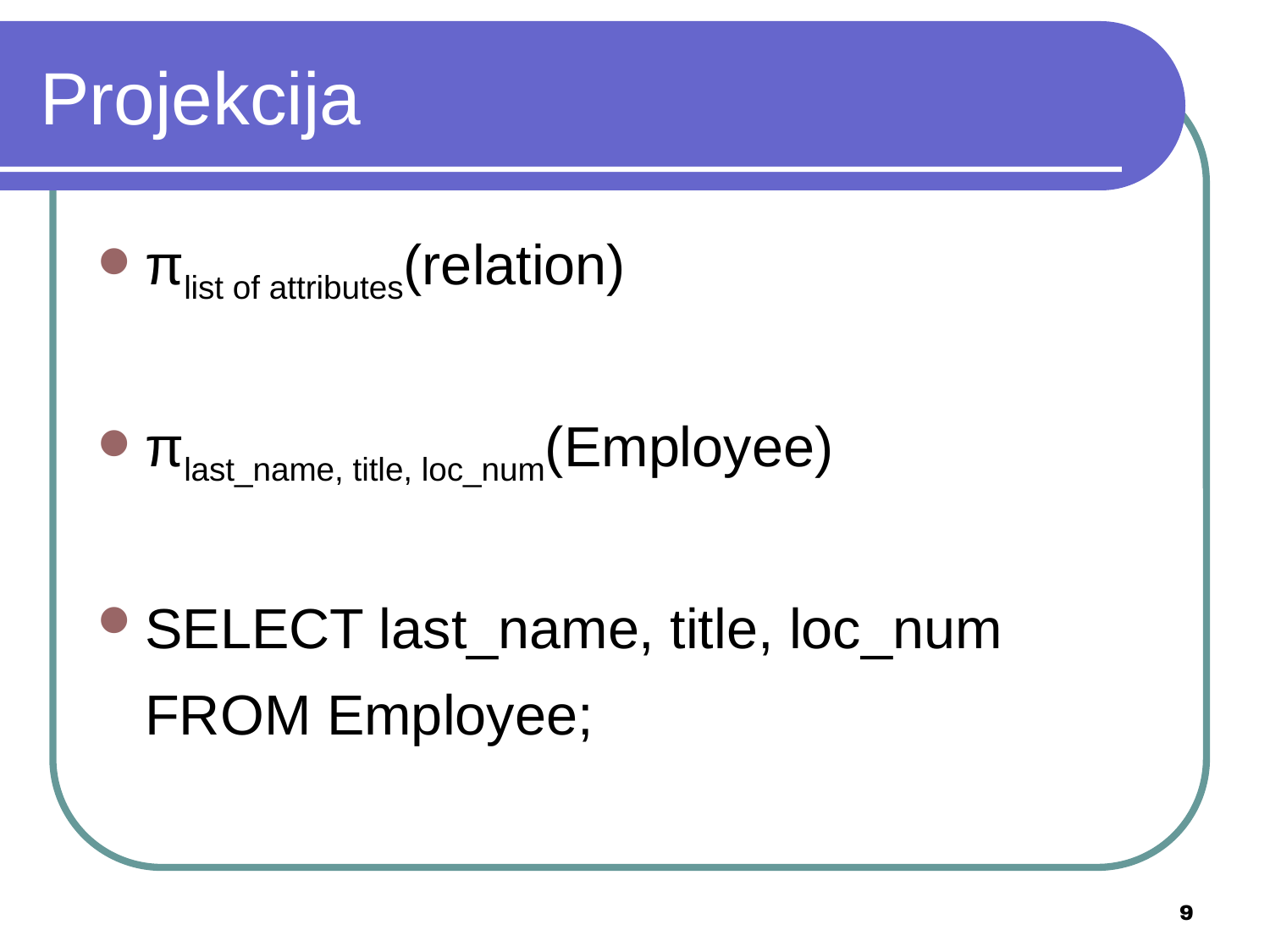

# Projekcija
πlist of attributes(relation)

πlast_name, title, loc_num(Employee)

SELECT last_name, title, loc_num
	FROM Employee;
9